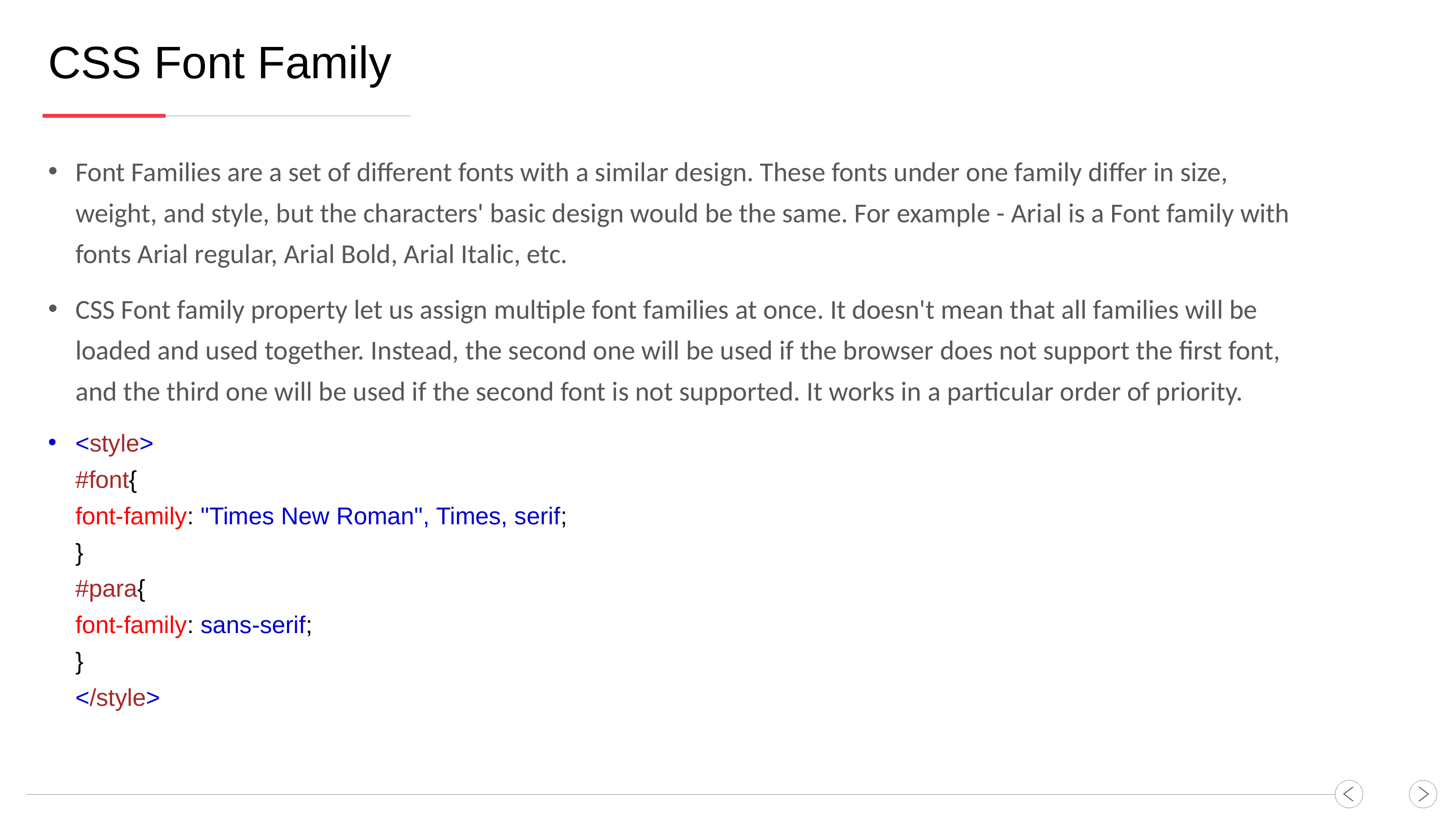

CSS Font Family
Font Families are a set of different fonts with a similar design. These fonts under one family differ in size, weight, and style, but the characters' basic design would be the same. For example - Arial is a Font family with fonts Arial regular, Arial Bold, Arial Italic, etc.
CSS Font family property let us assign multiple font families at once. It doesn't mean that all families will be loaded and used together. Instead, the second one will be used if the browser does not support the first font, and the third one will be used if the second font is not supported. It works in a particular order of priority.
<style>
#font{
font-family: "Times New Roman", Times, serif;
}
#para{
font-family: sans-serif;
}
</style>